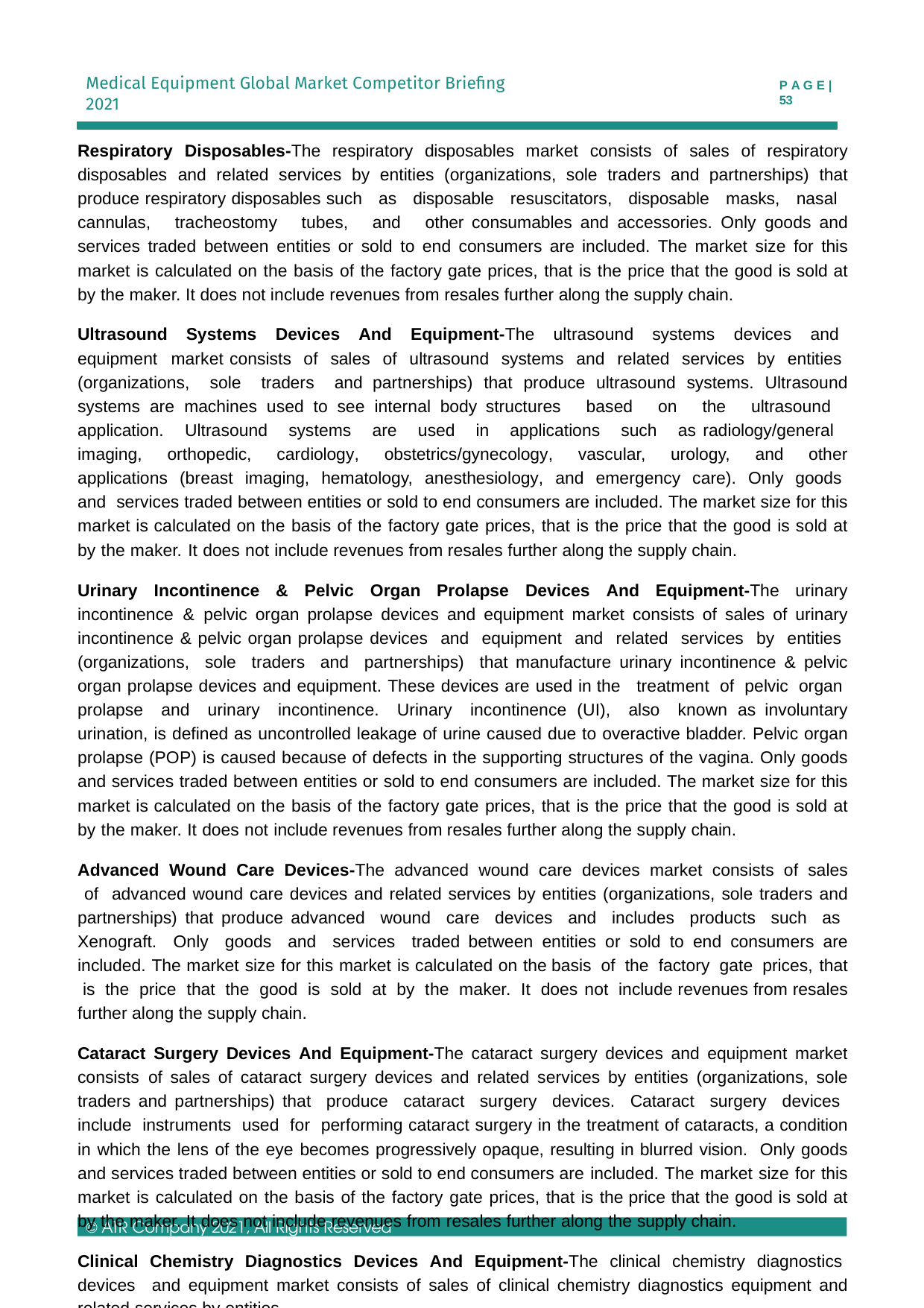

Medical Equipment Global Market Competitor Briefing 2021
P A G E | 53

Respiratory Disposables-The respiratory disposables market consists of sales of respiratory disposables and related services by entities (organizations, sole traders and partnerships) that produce respiratory disposables such   as   disposable   resuscitators,   disposable   masks,   nasal   cannulas,   tracheostomy   tubes,   and   other consumables and accessories. Only goods and services traded between entities or sold to end consumers are included. The market size for this market is calculated on the basis of the factory gate prices, that is the price that the good is sold at by the maker. It does not include revenues from resales further along the supply chain.

Ultrasound  Systems  Devices  And  Equipment-The  ultrasound  systems  devices  and  equipment  market consists  of  sales  of  ultrasound  systems  and  related  services  by  entities  (organizations,  sole  traders  and partnerships) that produce ultrasound systems. Ultrasound systems are machines used to see internal body structures   based   on   the   ultrasound   application.   Ultrasound   systems   are   used   in   applications   such   as radiology/general   imaging,   orthopedic,   cardiology,   obstetrics/gynecology,   vascular,   urology,   and   other applications  (breast  imaging,  hematology,  anesthesiology,  and  emergency  care).  Only  goods  and  services traded between entities or sold to end consumers are included. The market size for this market is calculated on the basis of the factory gate prices, that is the price that the good is sold at by the maker. It does not include revenues from resales further along the supply chain.

Urinary Incontinence & Pelvic Organ Prolapse Devices And Equipment-The urinary incontinence & pelvic organ prolapse devices and equipment market consists of sales of urinary incontinence & pelvic organ prolapse devices  and  equipment  and  related  services  by  entities  (organizations,  sole  traders  and  partnerships)  that manufacture urinary incontinence & pelvic organ prolapse devices and equipment. These devices are used in the   treatment  of  pelvic  organ  prolapse  and  urinary  incontinence.  Urinary  incontinence (UI),  also  known as involuntary urination, is defined as uncontrolled leakage of urine caused due to overactive bladder. Pelvic organ prolapse (POP) is caused because of defects in the supporting structures of the vagina. Only goods and services traded between entities or sold to end consumers are included. The market size for this market is calculated on the basis of the factory gate prices, that is the price that the good is sold at by the maker. It does not include revenues from resales further along the supply chain.

Advanced  Wound  Care  Devices-The  advanced  wound  care  devices  market  consists  of  sales  of  advanced wound care devices and related services by entities (organizations, sole traders and partnerships) that produce advanced  wound  care  devices  and  includes  products  such  as  Xenograft.  Only  goods  and  services  traded between entities or sold to end consumers are included. The market size for this market is calculated on the basis  of  the  factory  gate  prices, that  is  the  price  that  the  good  is  sold  at  by  the  maker.  It  does not  include revenues from resales further along the supply chain.

Cataract Surgery Devices And Equipment-The cataract surgery devices and equipment market consists of sales of cataract surgery devices and related services by entities (organizations, sole traders and partnerships) that  produce  cataract  surgery  devices.  Cataract  surgery  devices  include  instruments  used  for  performing cataract surgery in the treatment of cataracts, a condition in which the lens of the eye becomes progressively opaque, resulting in blurred vision.  Only goods and services traded between entities or sold to end consumers are included. The market size for this market is calculated on the basis of the factory gate prices, that is the price that the good is sold at by the maker. It does not include revenues from resales further along the supply chain.

Clinical  Chemistry  Diagnostics  Devices  And  Equipment-The  clinical  chemistry  diagnostics  devices  and equipment market consists of sales of clinical chemistry diagnostics equipment and related services by entities
© ATR Company 2021, All Rights Reserved